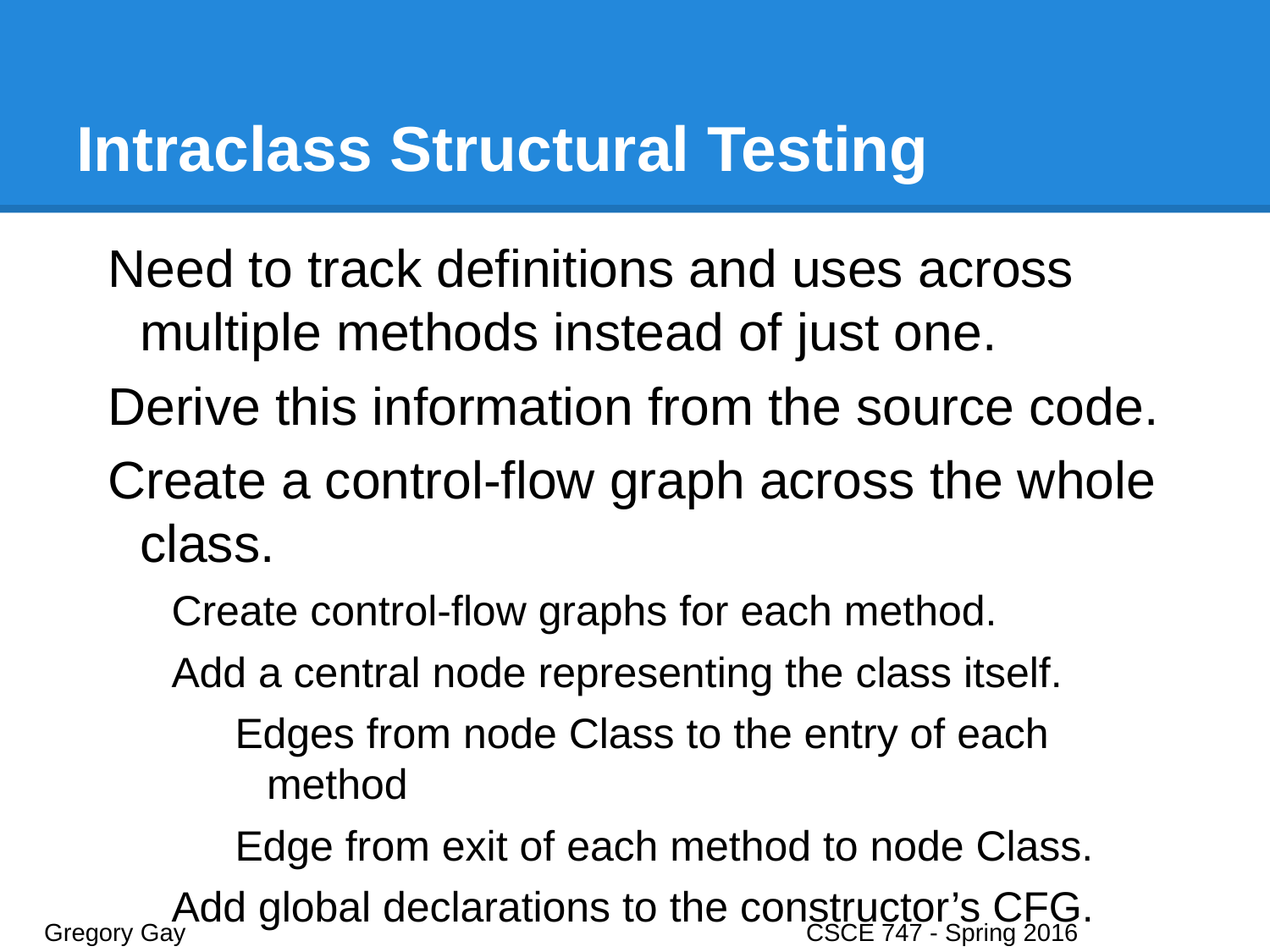

# Intraclass Structural Testing
Need to track definitions and uses across multiple methods instead of just one.
Derive this information from the source code.
Create a control-flow graph across the whole class.
Create control-flow graphs for each method.
Add a central node representing the class itself.
Edges from node Class to the entry of each method
Edge from exit of each method to node Class.
Add global declarations to the constructor’s CFG.
Gregory Gay					CSCE 747 - Spring 2016							9